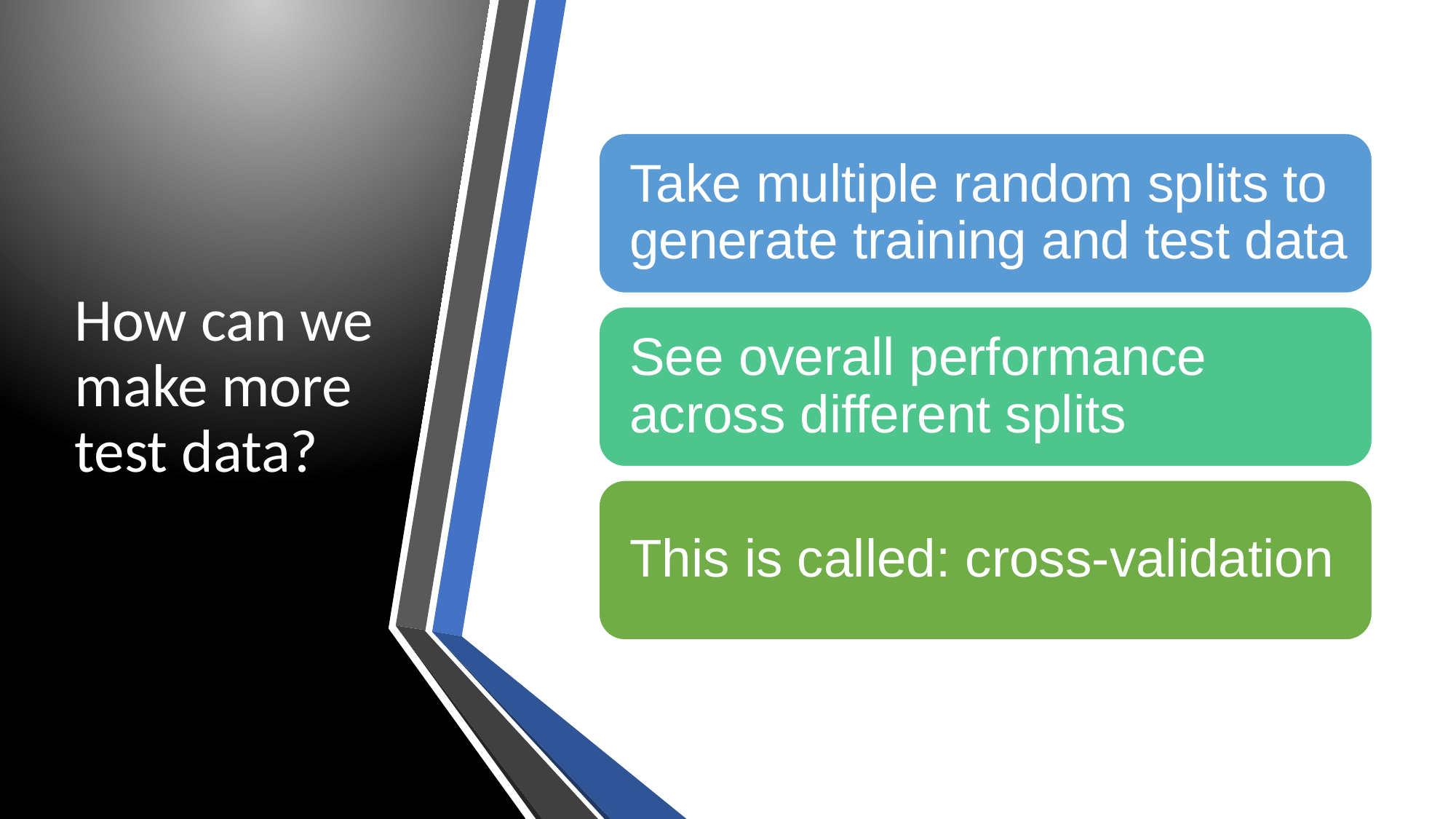

# How can we make more test data?
Take multiple random splits to generate training and test data
See overall performance across different splits
This is called: cross-validation